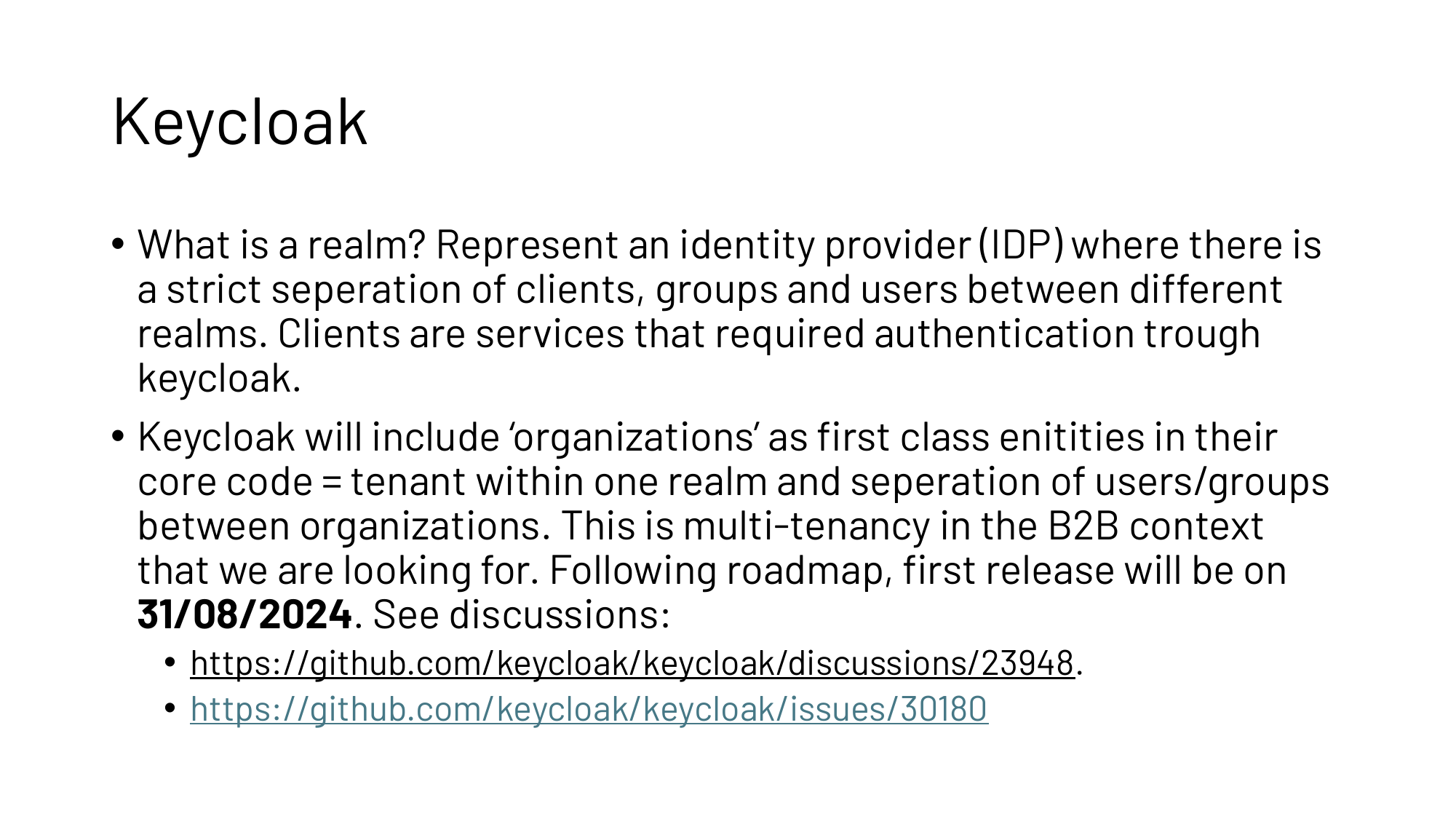

# Keycloak
What is a realm? Represent an identity provider (IDP) where there is a strict seperation of clients, groups and users between different realms. Clients are services that required authentication trough keycloak.
Keycloak will include ‘organizations’ as first class enitities in their core code = tenant within one realm and seperation of users/groups between organizations. This is multi-tenancy in the B2B context that we are looking for. Following roadmap, first release will be on 31/08/2024. See discussions:
https://github.com/keycloak/keycloak/discussions/23948.
https://github.com/keycloak/keycloak/issues/30180